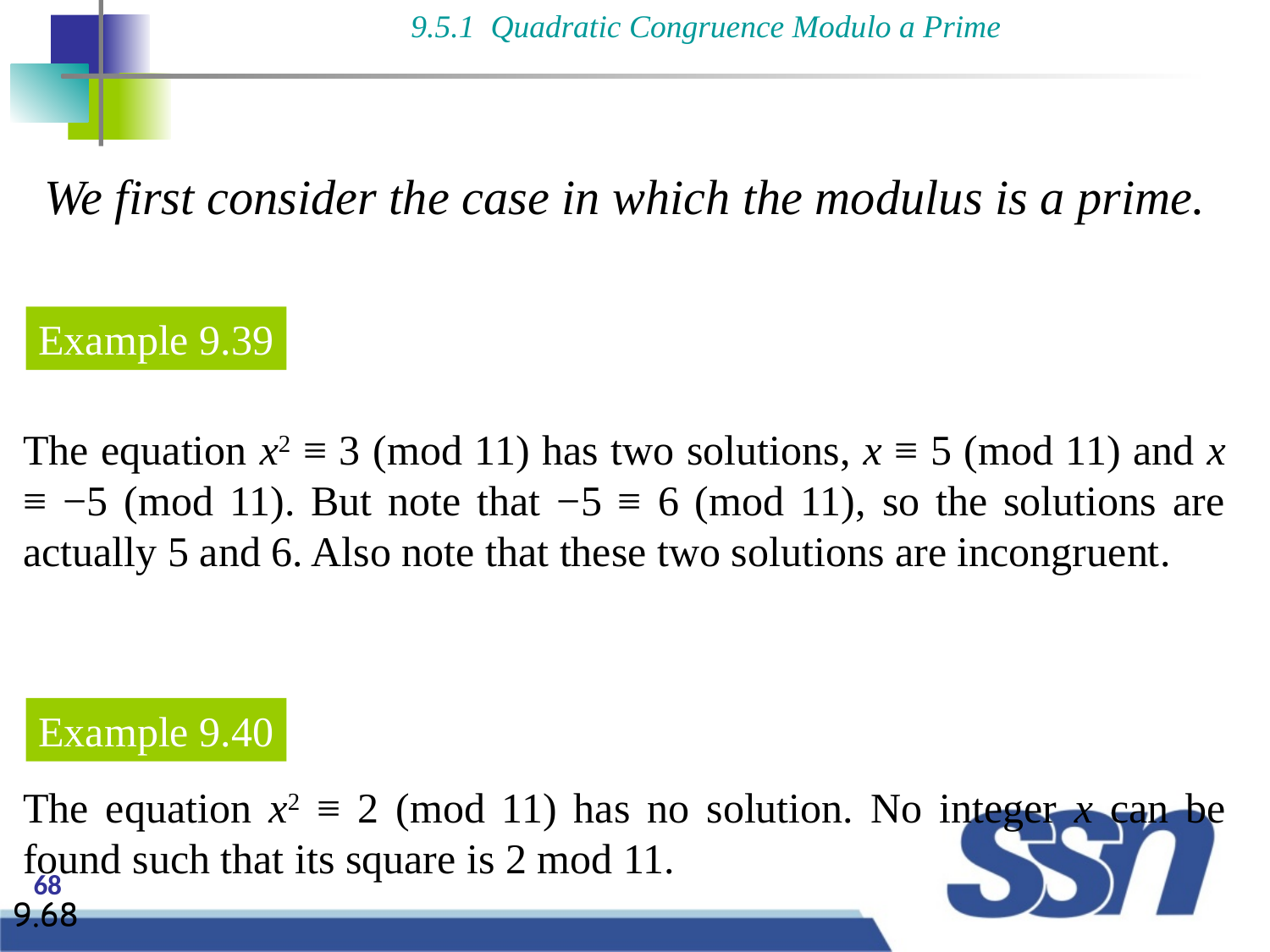

9.5.1  Quadratic Congruence Modulo a Prime

We first consider the case in which the modulus is a prime.
Example 9.39
The equation x2 ≡ 3 (mod 11) has two solutions, x ≡ 5 (mod 11) and x ≡ −5 (mod 11). But note that −5 ≡ 6 (mod 11), so the solutions are actually 5 and 6. Also note that these two solutions are incongruent.
Example 9.40
The equation x2 ≡ 2 (mod 11) has no solution. No integer x can be found such that its square is 2 mod 11.
9.68